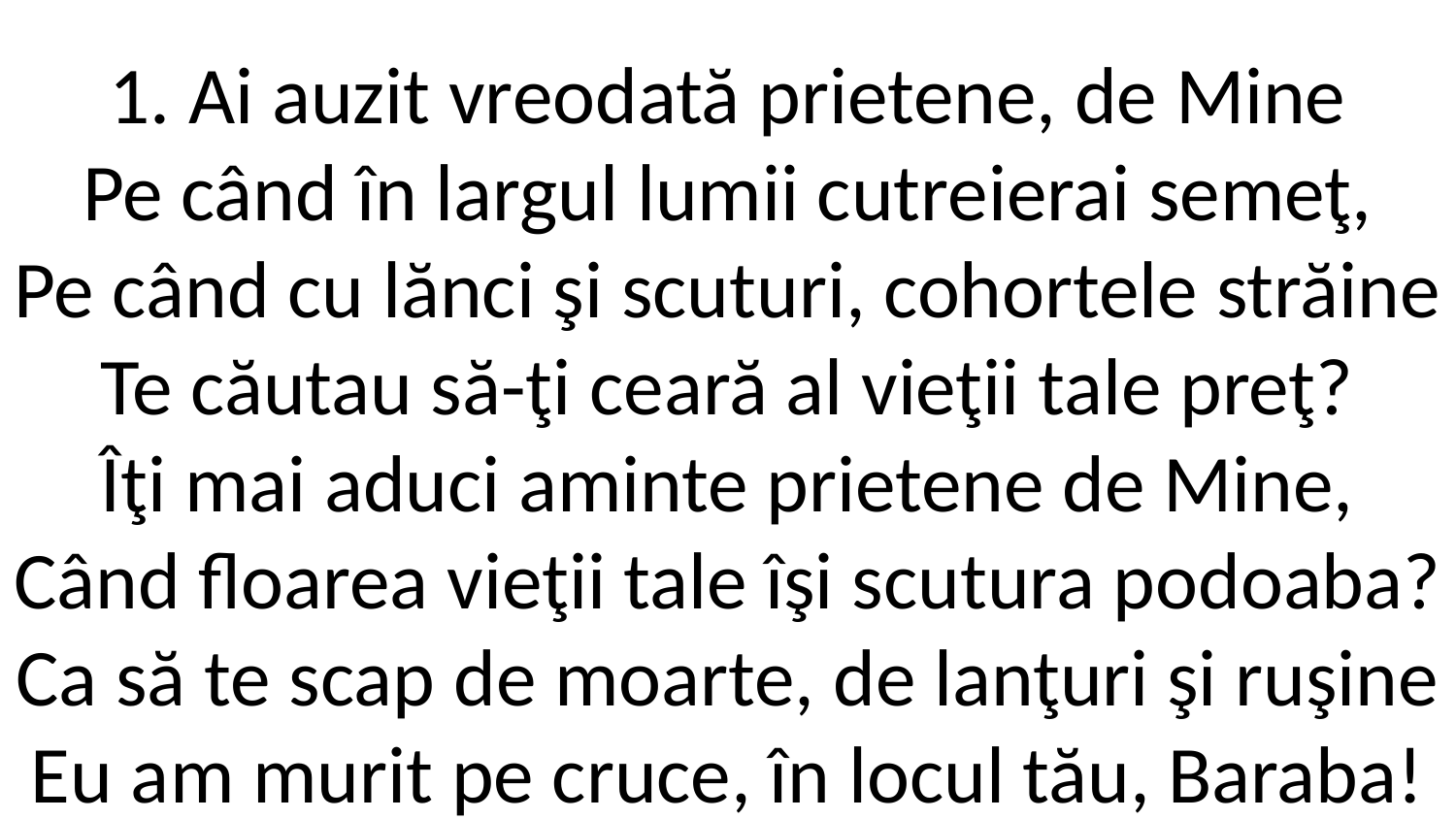

1. Ai auzit vreodată prietene, de Mine
Pe când în largul lumii cutreierai semeţ,
Pe când cu lănci şi scuturi, cohortele străine
Te căutau să-ţi ceară al vieţii tale preţ?
Îţi mai aduci aminte prietene de Mine,
Când floarea vieţii tale îşi scutura podoaba?
Ca să te scap de moarte, de lanţuri şi ruşine
Eu am murit pe cruce, în locul tău, Baraba!